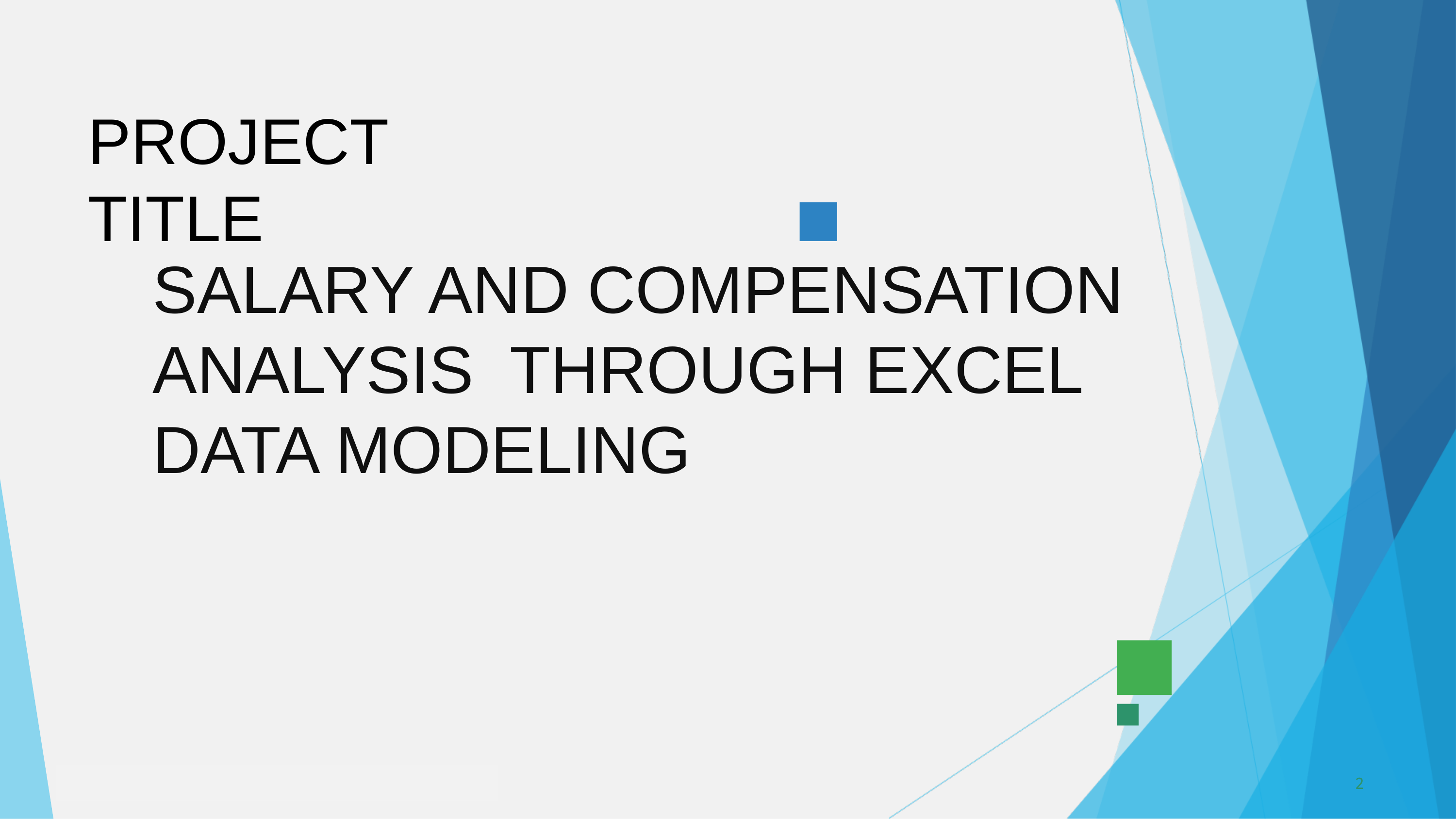

PROJECT TITLE

SALARY AND COMPENSATION ANALYSIS  THROUGH EXCEL DATA MODELING

2